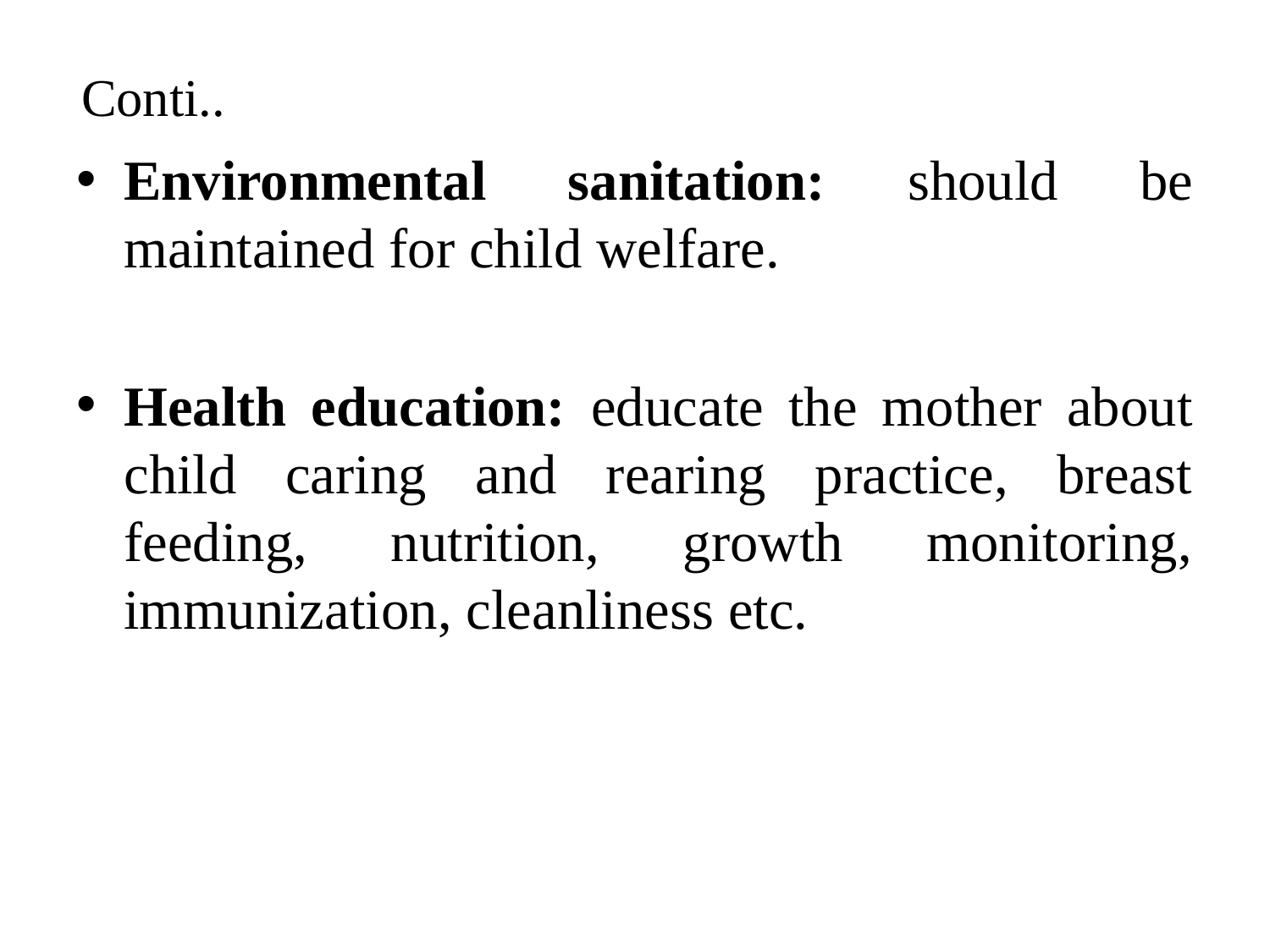

# Conti..
Environmental sanitation: should be maintained for child welfare.

Health education: educate the mother about child caring and rearing practice, breast feeding, nutrition, growth monitoring, immunization, cleanliness etc.